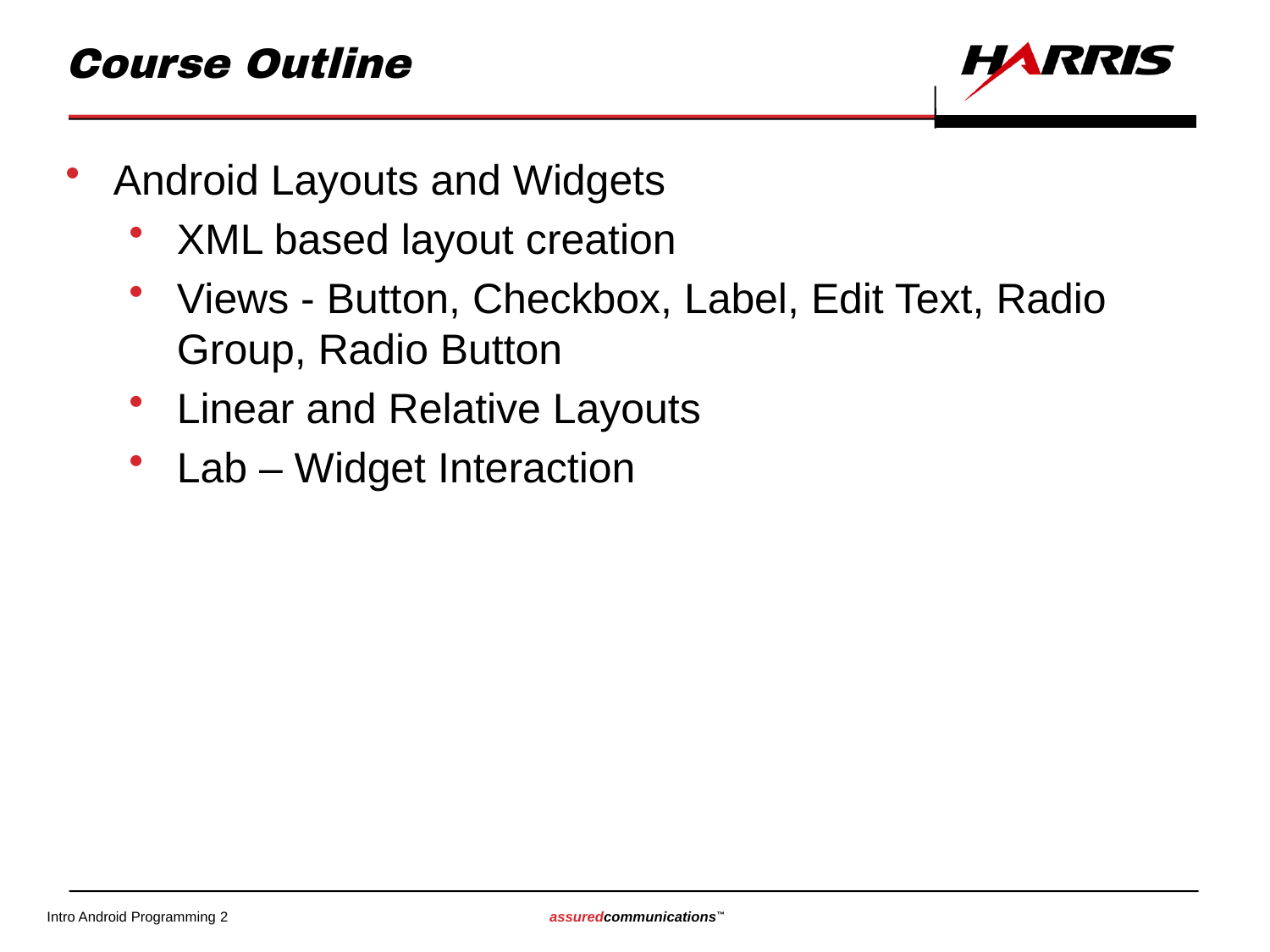

# Course Outline
Android Layouts and Widgets
XML based layout creation
Views - Button, Checkbox, Label, Edit Text, Radio Group, Radio Button
Linear and Relative Layouts
Lab – Widget Interaction